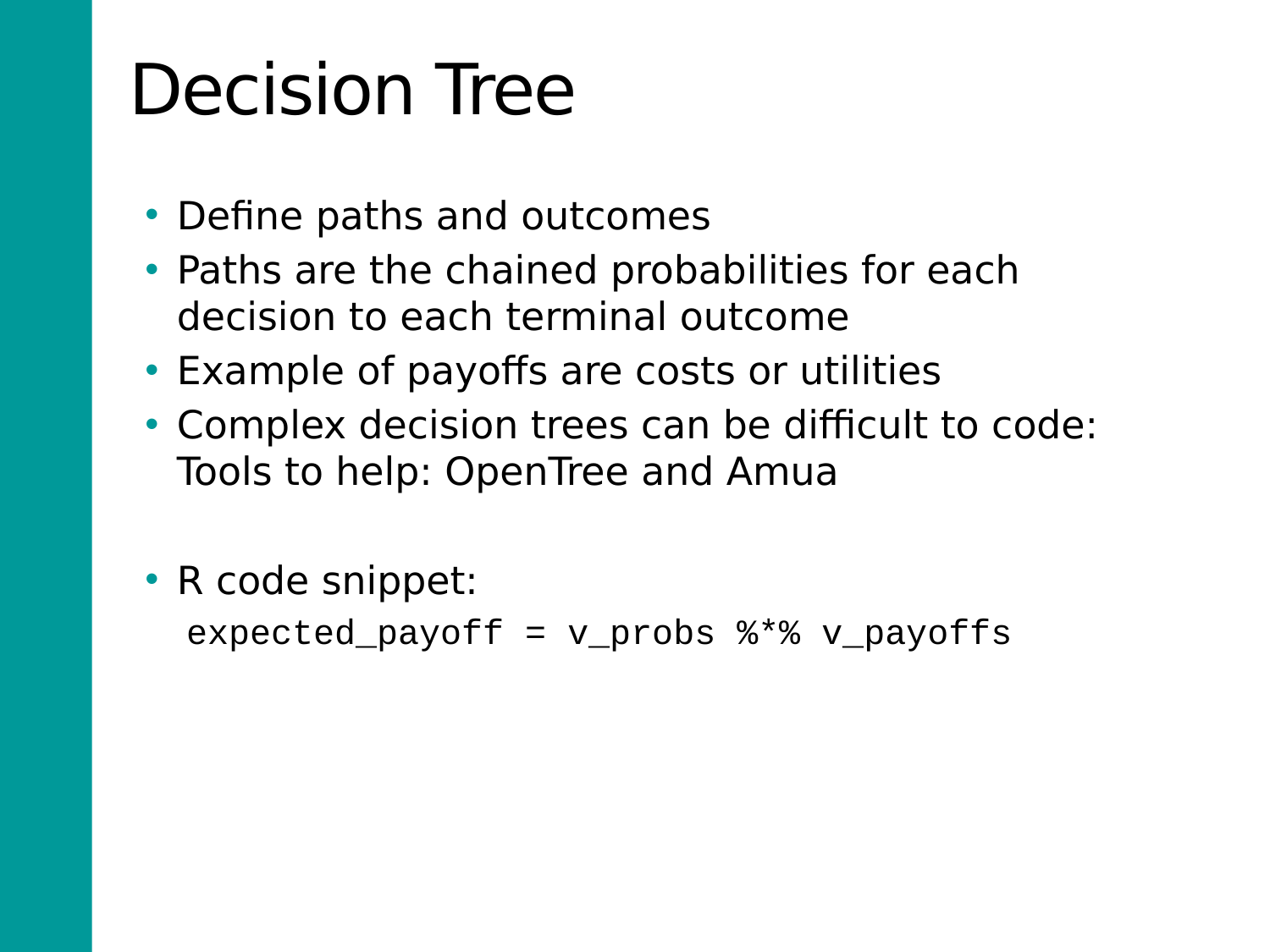

Decision Tree
Define paths and outcomes
Paths are the chained probabilities for each decision to each terminal outcome
Example of payoffs are costs or utilities
Complex decision trees can be difficult to code: Tools to help: OpenTree and Amua

R code snippet:
expected_payoff = v_probs %*% v_payoffs